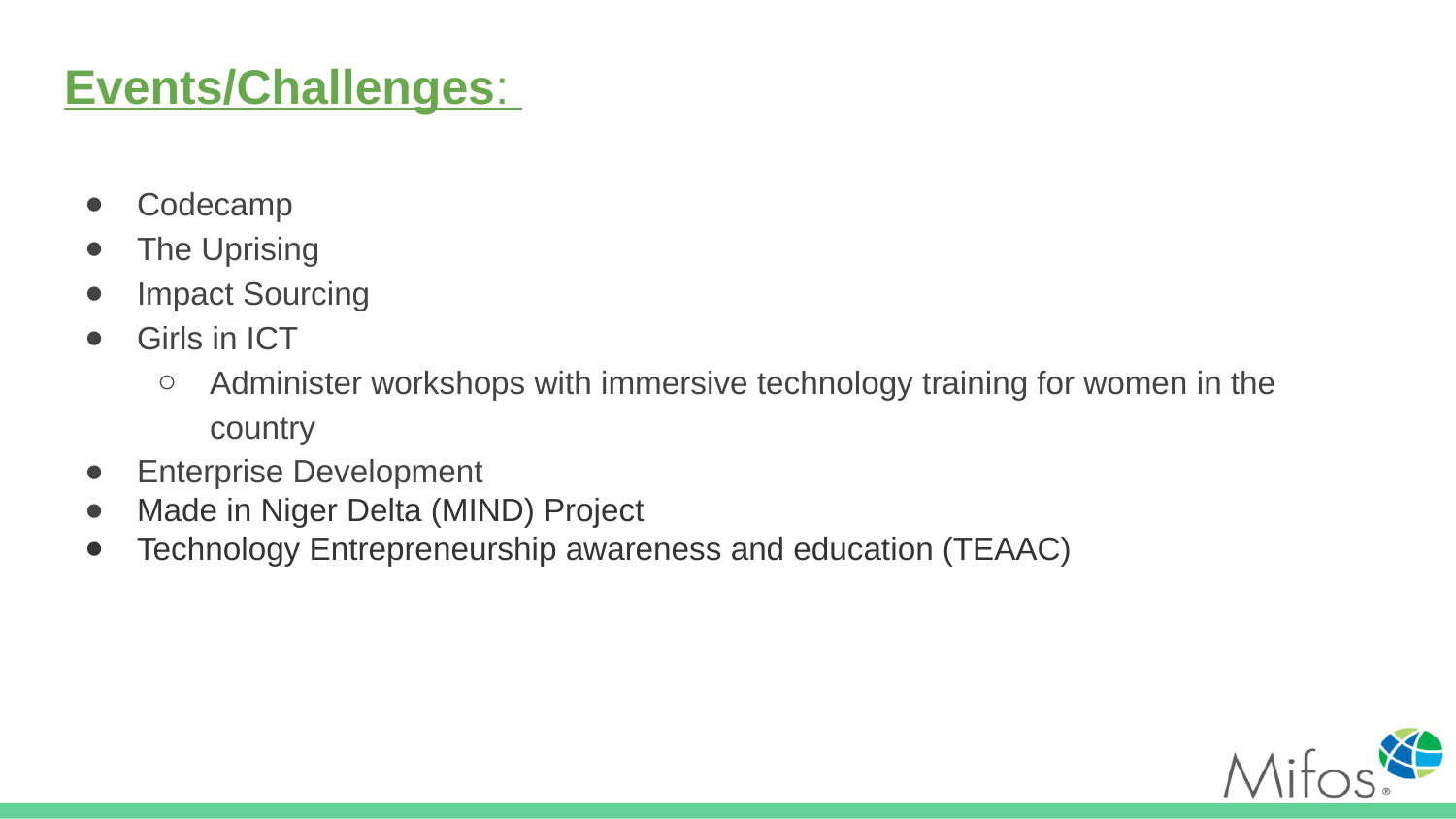

# Events/Challenges:
Codecamp
The Uprising
Impact Sourcing
Girls in ICT
Administer workshops with immersive technology training for women in the country
Enterprise Development
Made in Niger Delta (MIND) Project
Technology Entrepreneurship awareness and education (TEAAC)